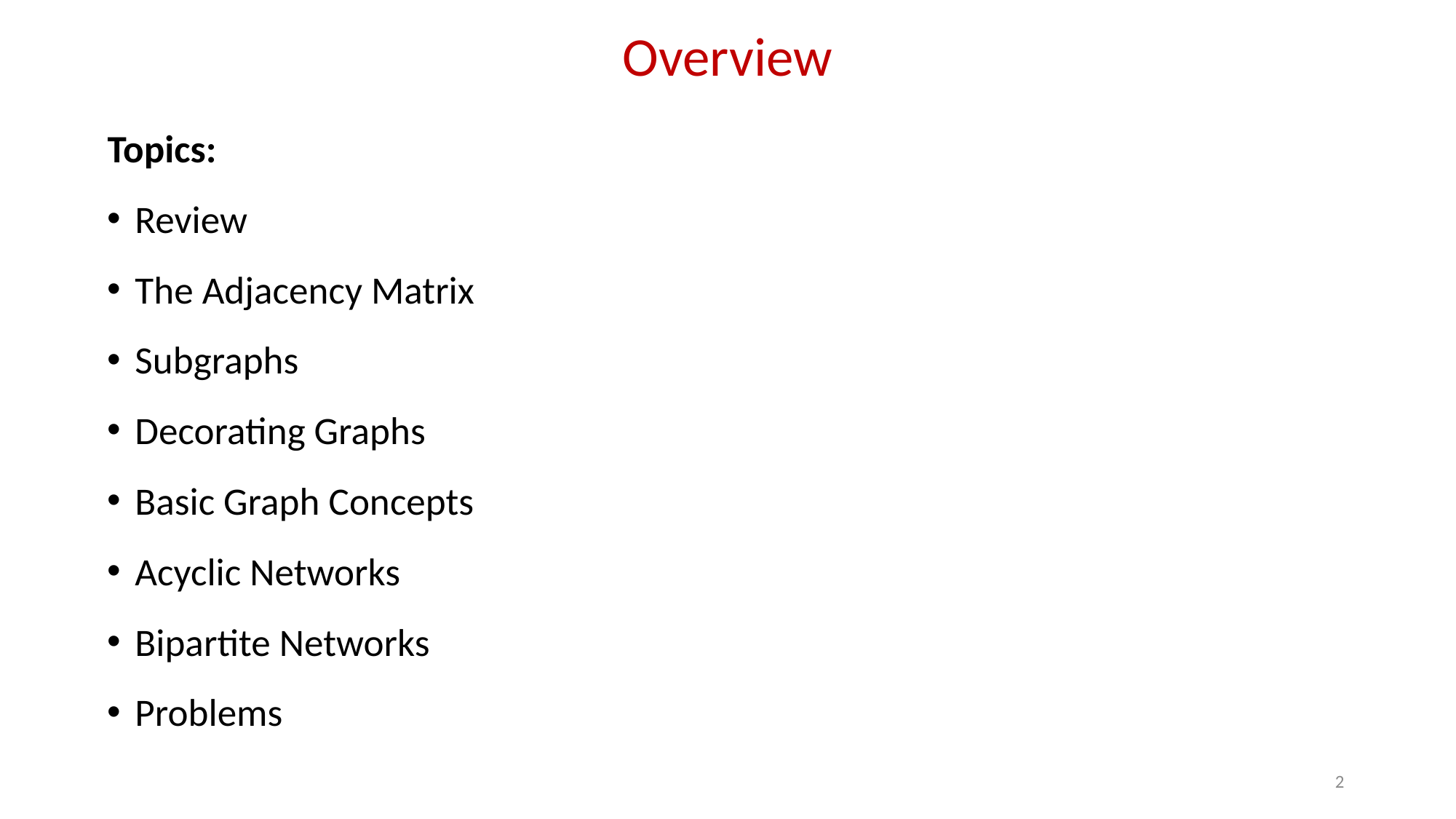

Overview
Topics:
Review
The Adjacency Matrix
Subgraphs
Decorating Graphs
Basic Graph Concepts
Acyclic Networks
Bipartite Networks
Problems

2